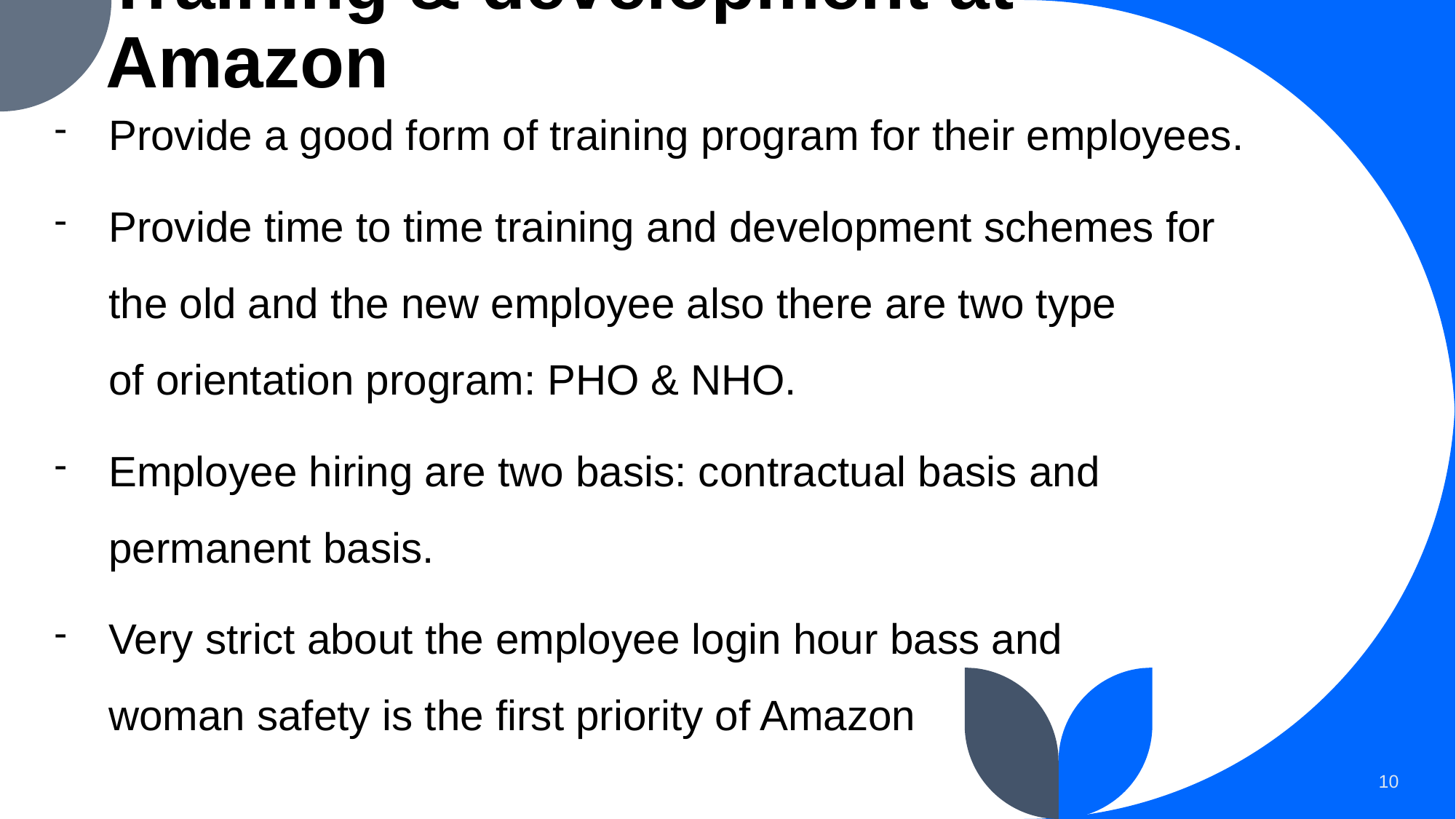

# Training & development at Amazon
Provide a good form of training program for their employees.
Provide time to time training and development schemes for the old and the new employee also there are two type of orientation program: PHO & NHO.
Employee hiring are two basis: contractual basis and permanent basis.
Very strict about the employee login hour bass and woman safety is the first priority of Amazon
10